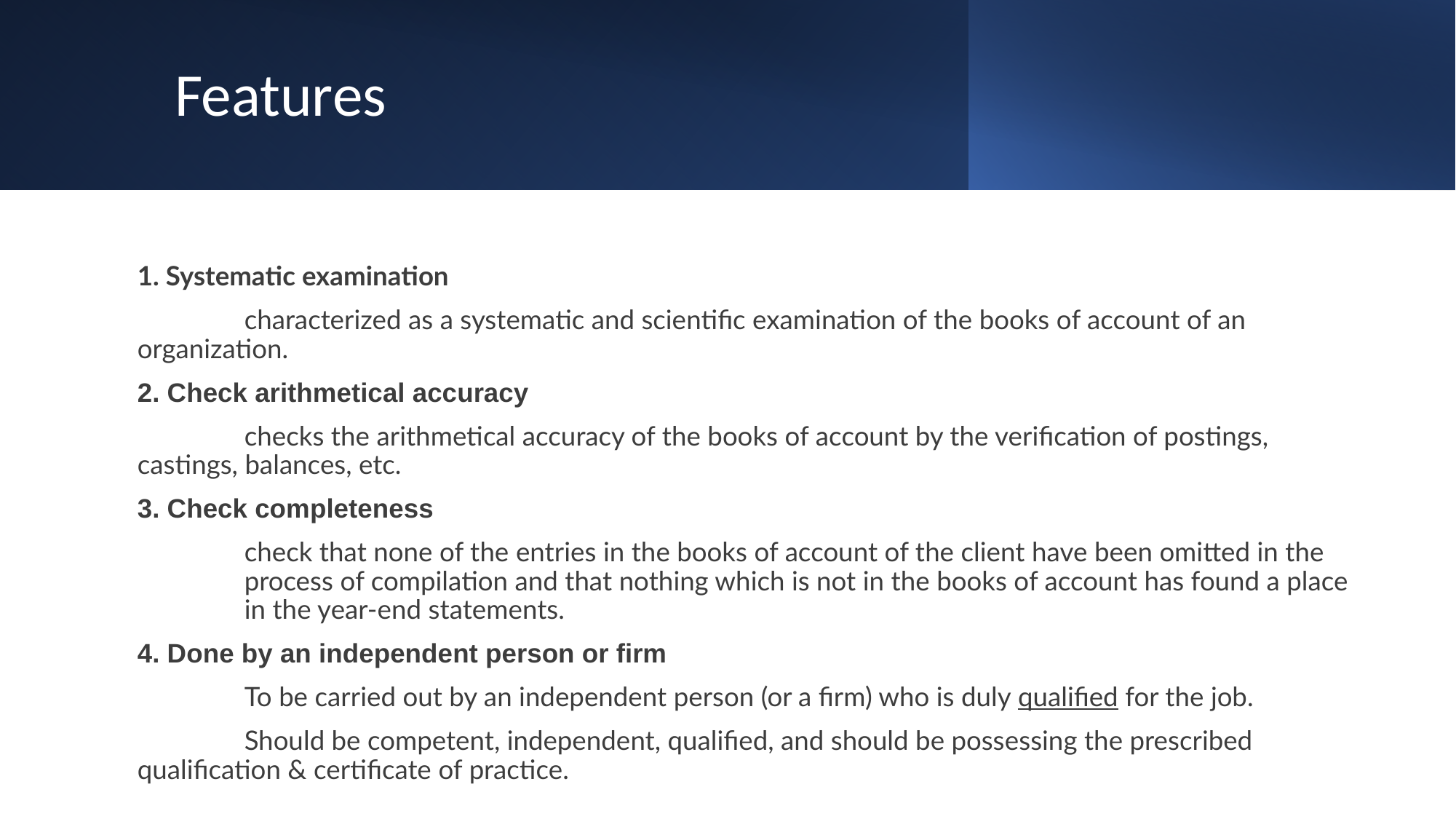

# Features

1. Systematic examination
	characterized as a systematic and scientific examination of the books of account of an 	organization.
2. Check arithmetical accuracy
	checks the arithmetical accuracy of the books of account by the verification of postings, 	castings, balances, etc.
3. Check completeness
	check that none of the entries in the books of account of the client have been omitted in the 	process of compilation and that nothing which is not in the books of account has found a place 	in the year-end statements.
4. Done by an independent person or firm
	To be carried out by an independent person (or a firm) who is duly qualified for the job.
	Should be competent, independent, qualified, and should be possessing the prescribed 	qualification & certificate of practice.